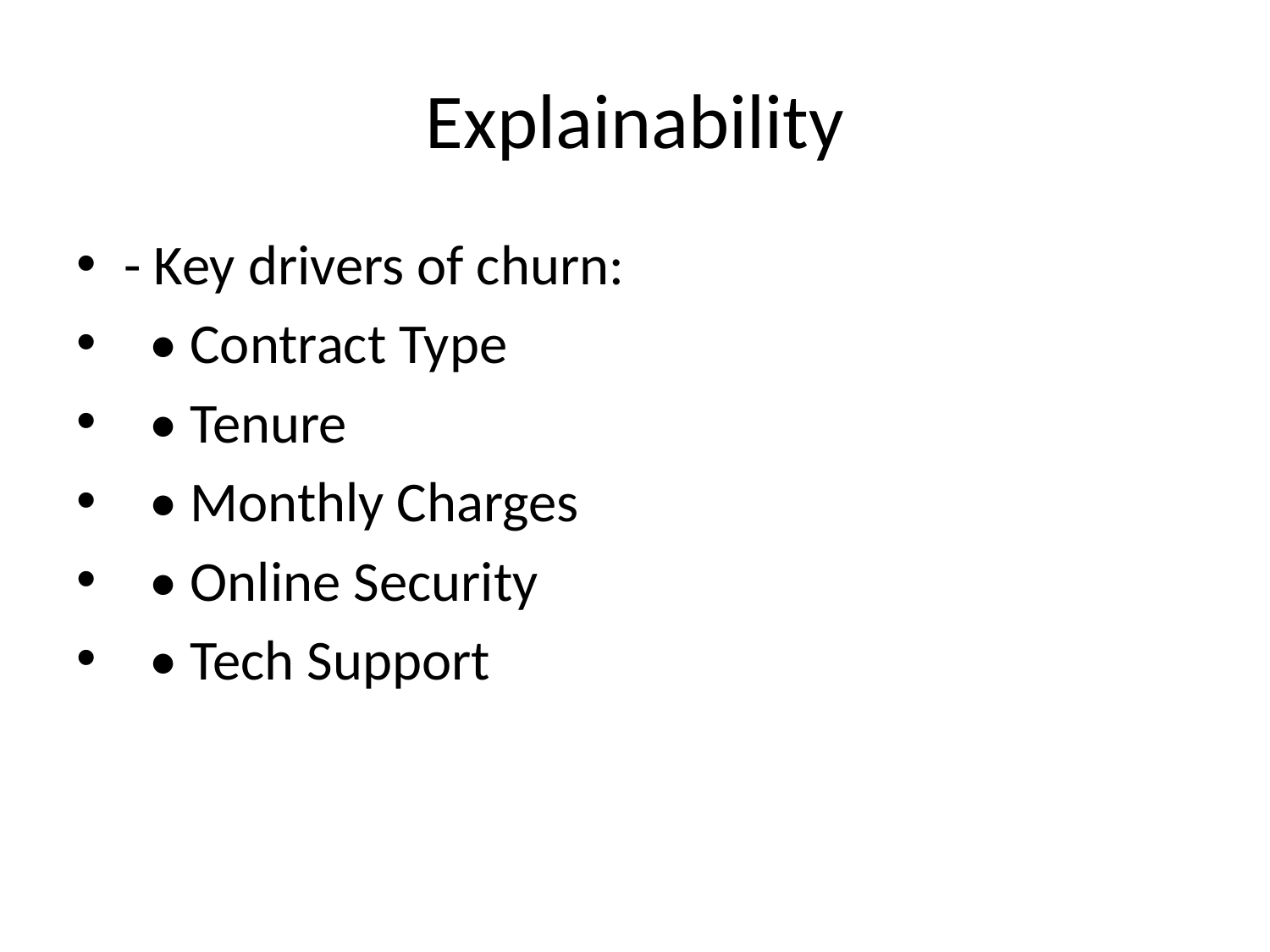

# Explainability
- Key drivers of churn:
  • Contract Type
  • Tenure
  • Monthly Charges
  • Online Security
  • Tech Support